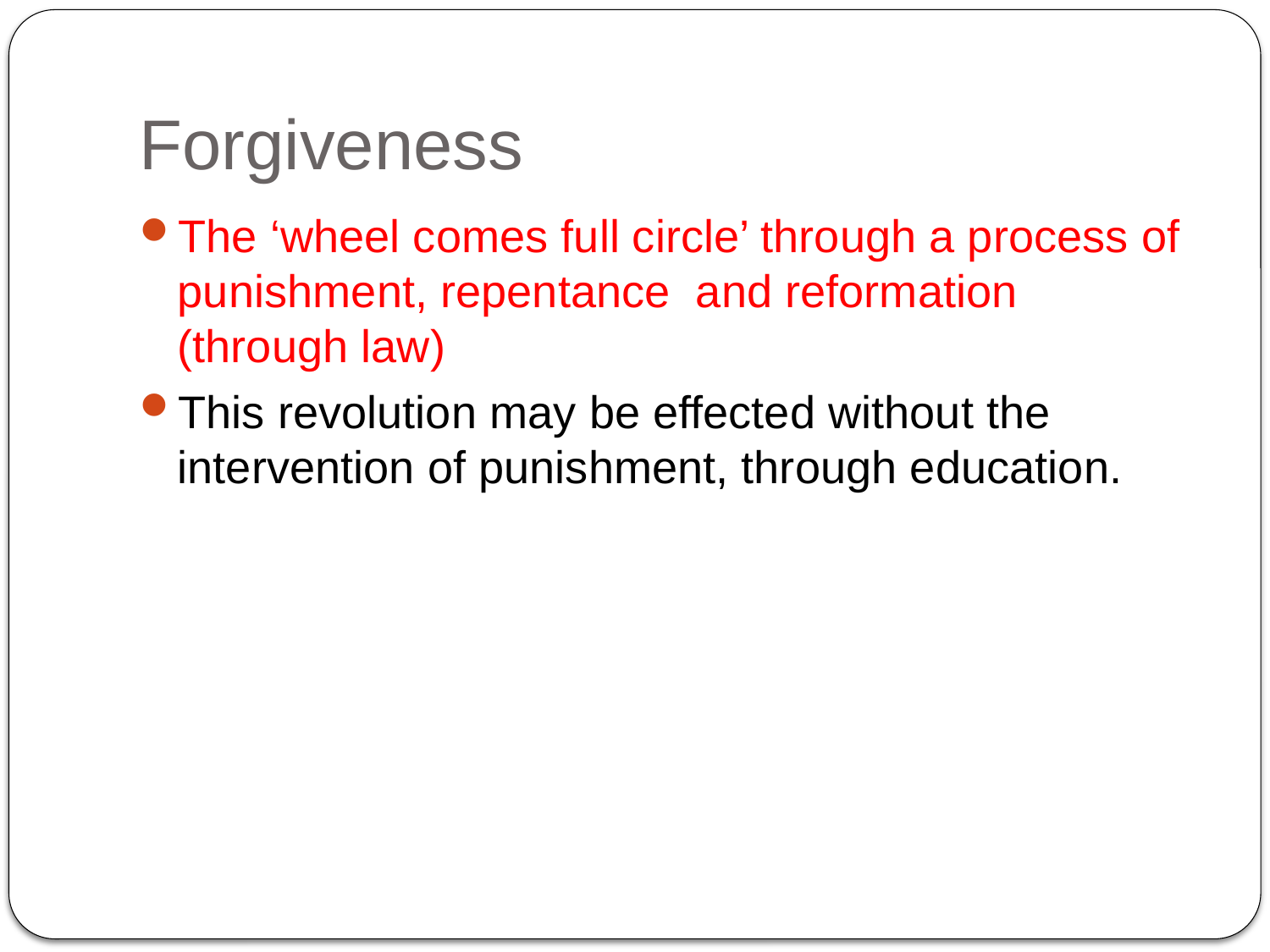

# Forgiveness
The ‘wheel comes full circle’ through a process of punishment, repentance  and reformation (through law)
This revolution may be effected without the intervention of punishment, through education.